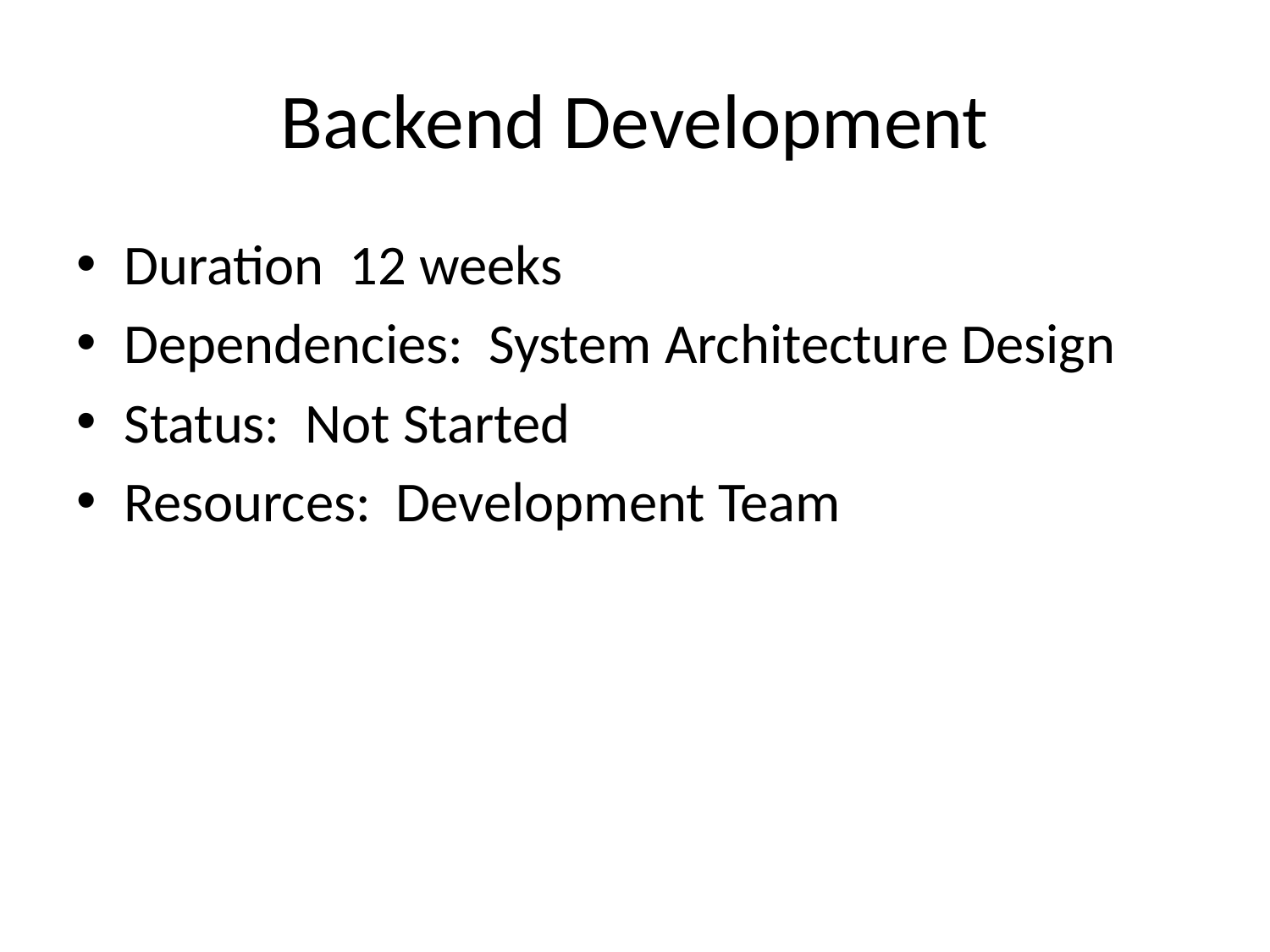

# Backend Development
Duration  12 weeks
Dependencies:  System Architecture Design
Status:  Not Started
Resources:  Development Team